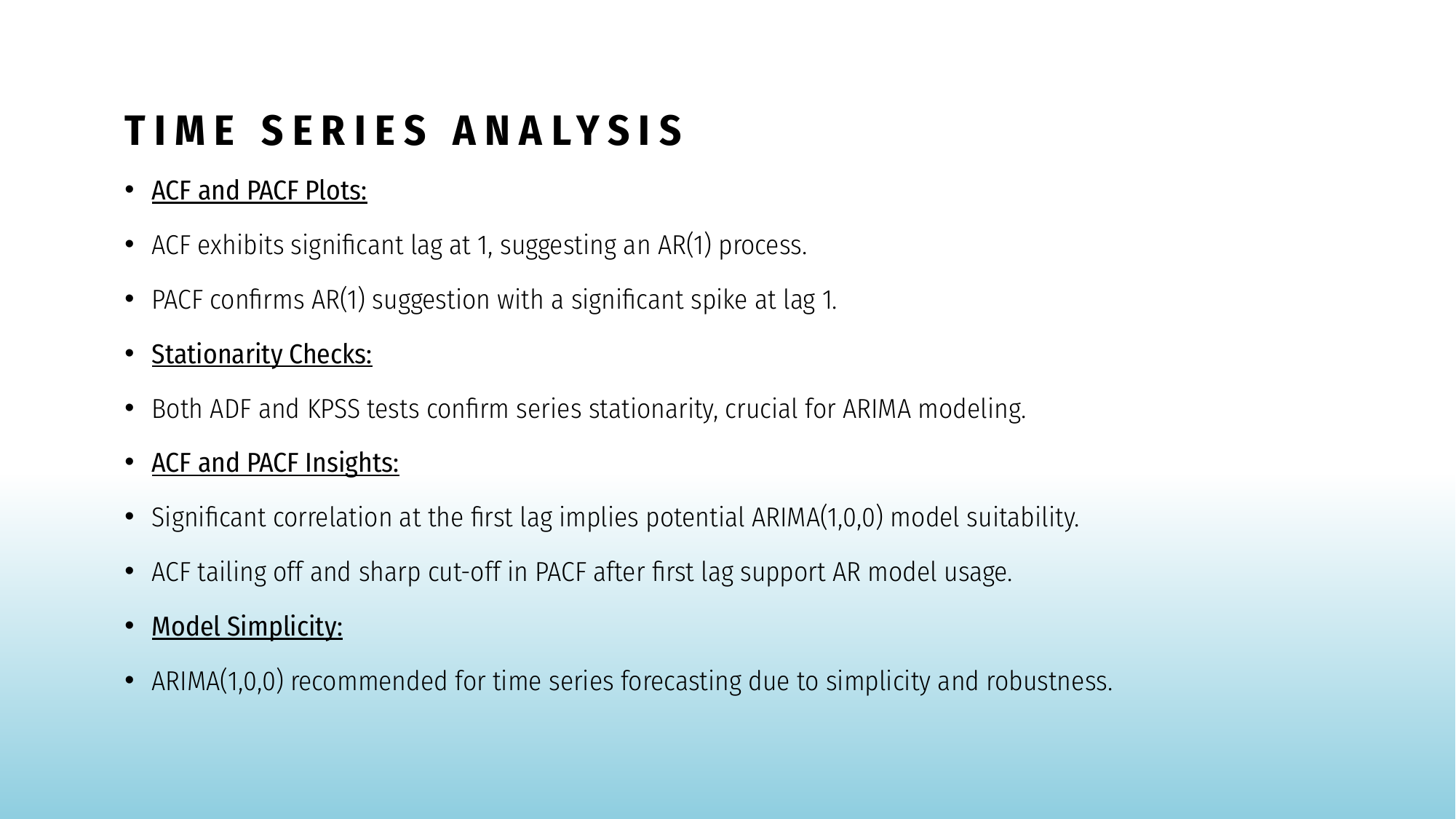

# Time series analysis
ACF and PACF Plots:
ACF exhibits significant lag at 1, suggesting an AR(1) process.
PACF confirms AR(1) suggestion with a significant spike at lag 1.
Stationarity Checks:
Both ADF and KPSS tests confirm series stationarity, crucial for ARIMA modeling.
ACF and PACF Insights:
Significant correlation at the first lag implies potential ARIMA(1,0,0) model suitability.
ACF tailing off and sharp cut-off in PACF after first lag support AR model usage.
Model Simplicity:
ARIMA(1,0,0) recommended for time series forecasting due to simplicity and robustness.